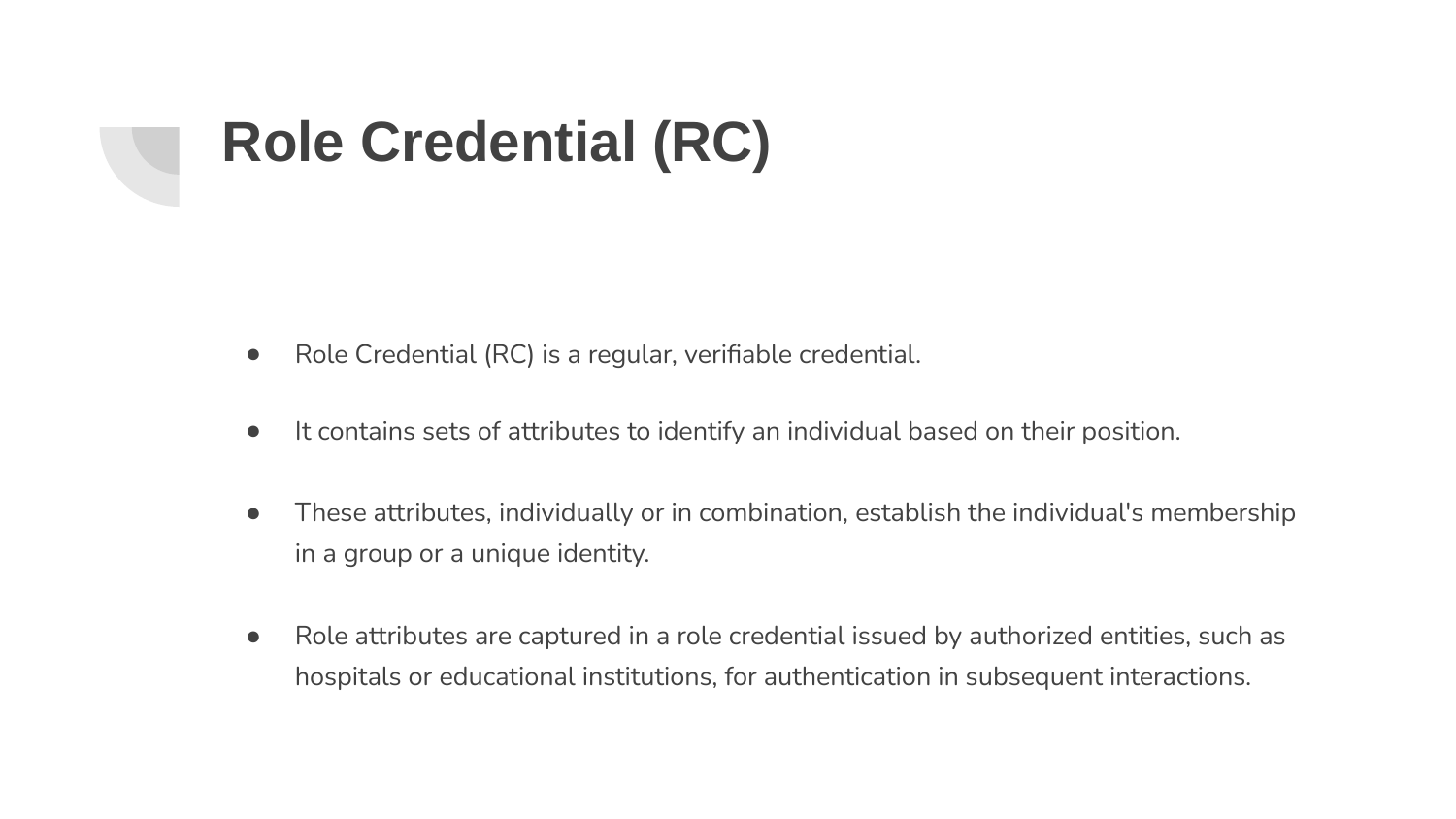

# Role Credential (RC)
Role Credential (RC) is a regular, verifiable credential.
It contains sets of attributes to identify an individual based on their position.
These attributes, individually or in combination, establish the individual's membership in a group or a unique identity.
Role attributes are captured in a role credential issued by authorized entities, such as hospitals or educational institutions, for authentication in subsequent interactions.